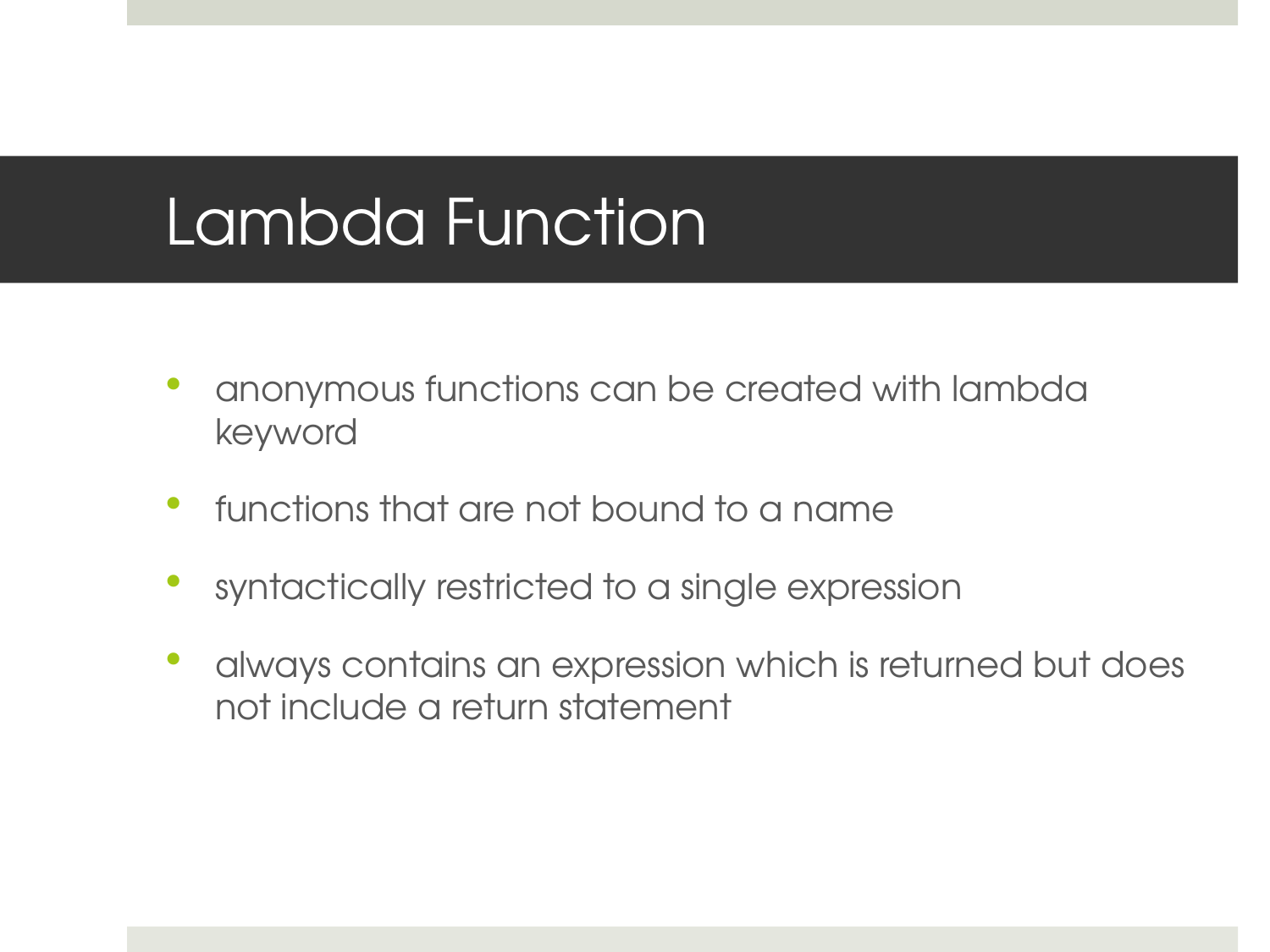

# Lambda Function
anonymous functions can be created with lambda keyword
functions that are not bound to a name
syntactically restricted to a single expression
always contains an expression which is returned but does not include a return statement